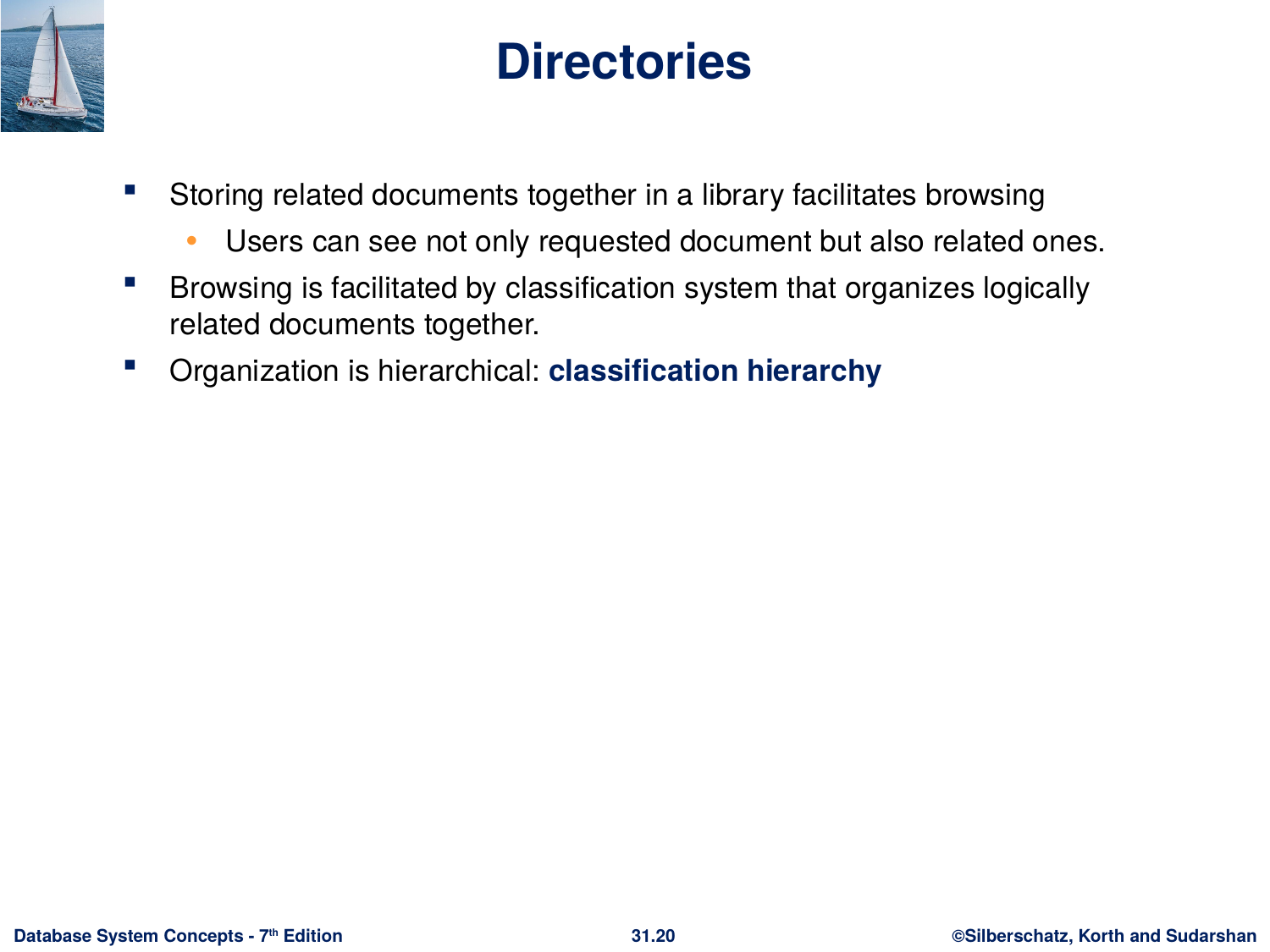

# Directories
Storing related documents together in a library facilitates browsing
Users can see not only requested document but also related ones.
Browsing is facilitated by classification system that organizes logically related documents together.
Organization is hierarchical: classification hierarchy